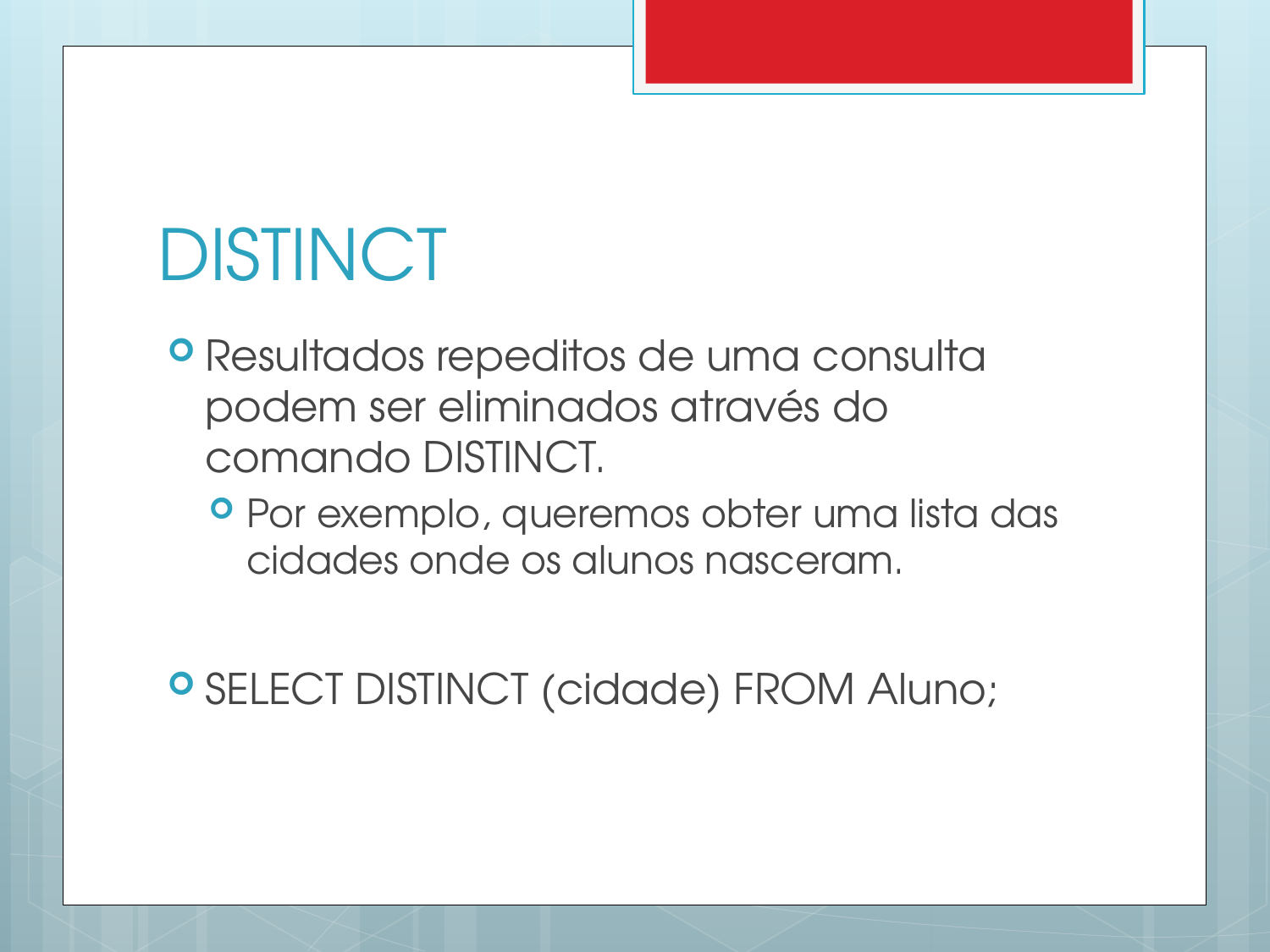

# DISTINCT
Resultados repeditos de uma consulta podem ser eliminados através do comando DISTINCT.
Por exemplo, queremos obter uma lista das cidades onde os alunos nasceram.

SELECT DISTINCT (cidade) FROM Aluno;